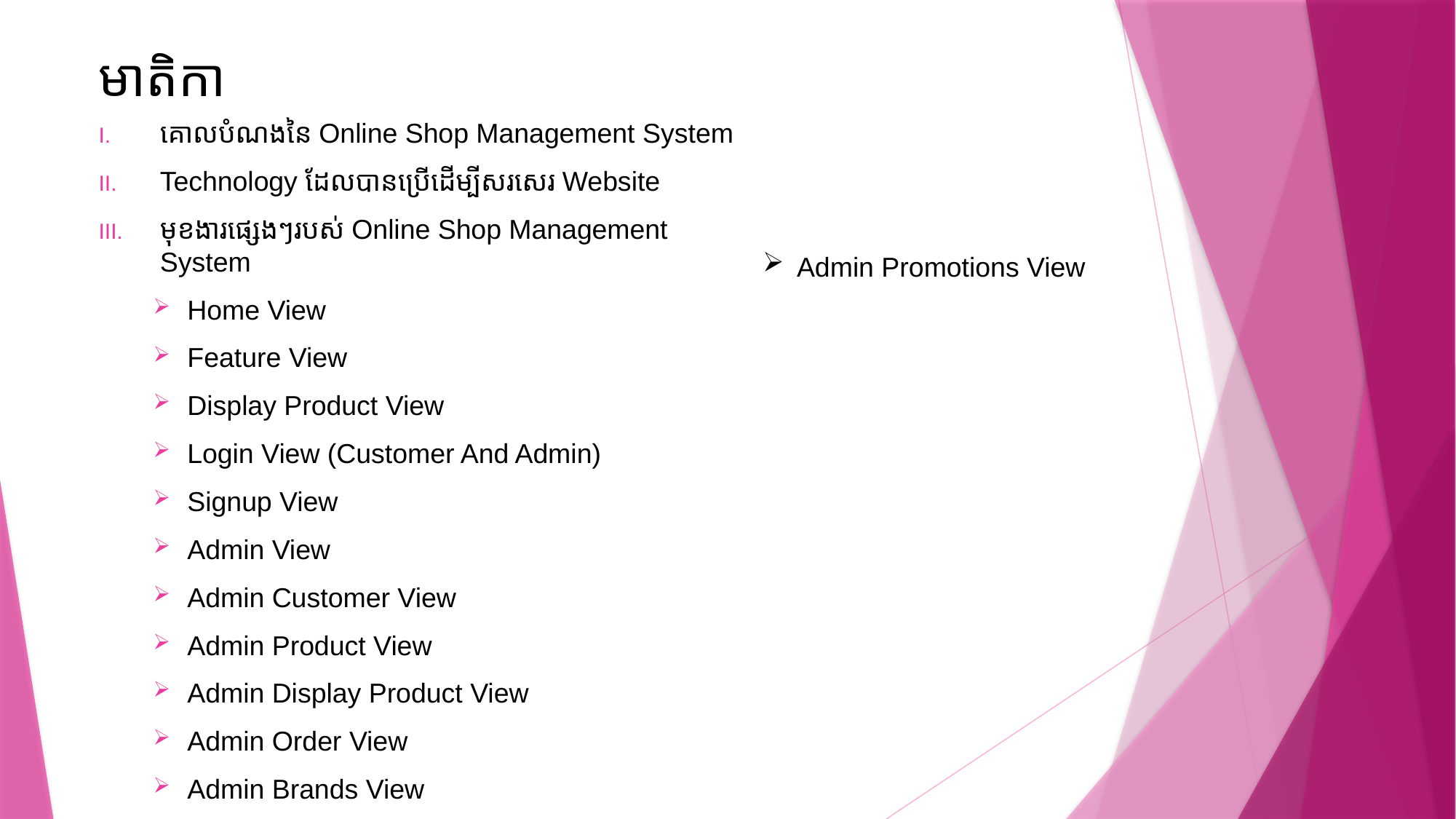

មាតិកា
គោលបំណងនៃ Online Shop Management System
Technology ដែលបានប្រើដើម្បីសរសេរ Website
មុខងារផ្សេងៗរបស់ Online Shop Management System
Home View
Feature View
Display Product View
Login View (Customer And Admin)
Signup View
Admin View
Admin Customer View
Admin Product View
Admin Display Product View
Admin Order View
Admin Brands View
Admin Promotions View